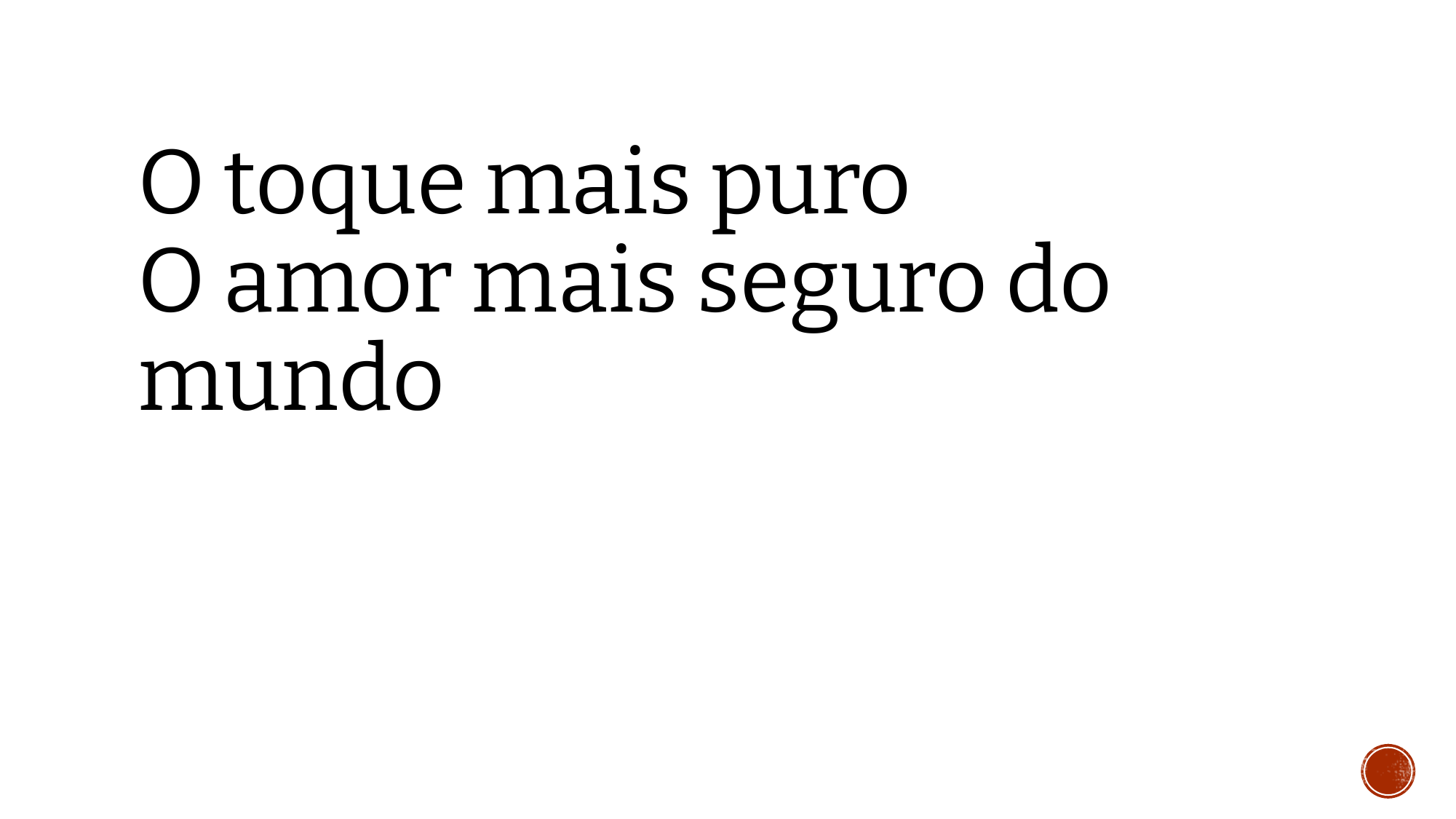

# O toque mais puro O amor mais seguro do mundo